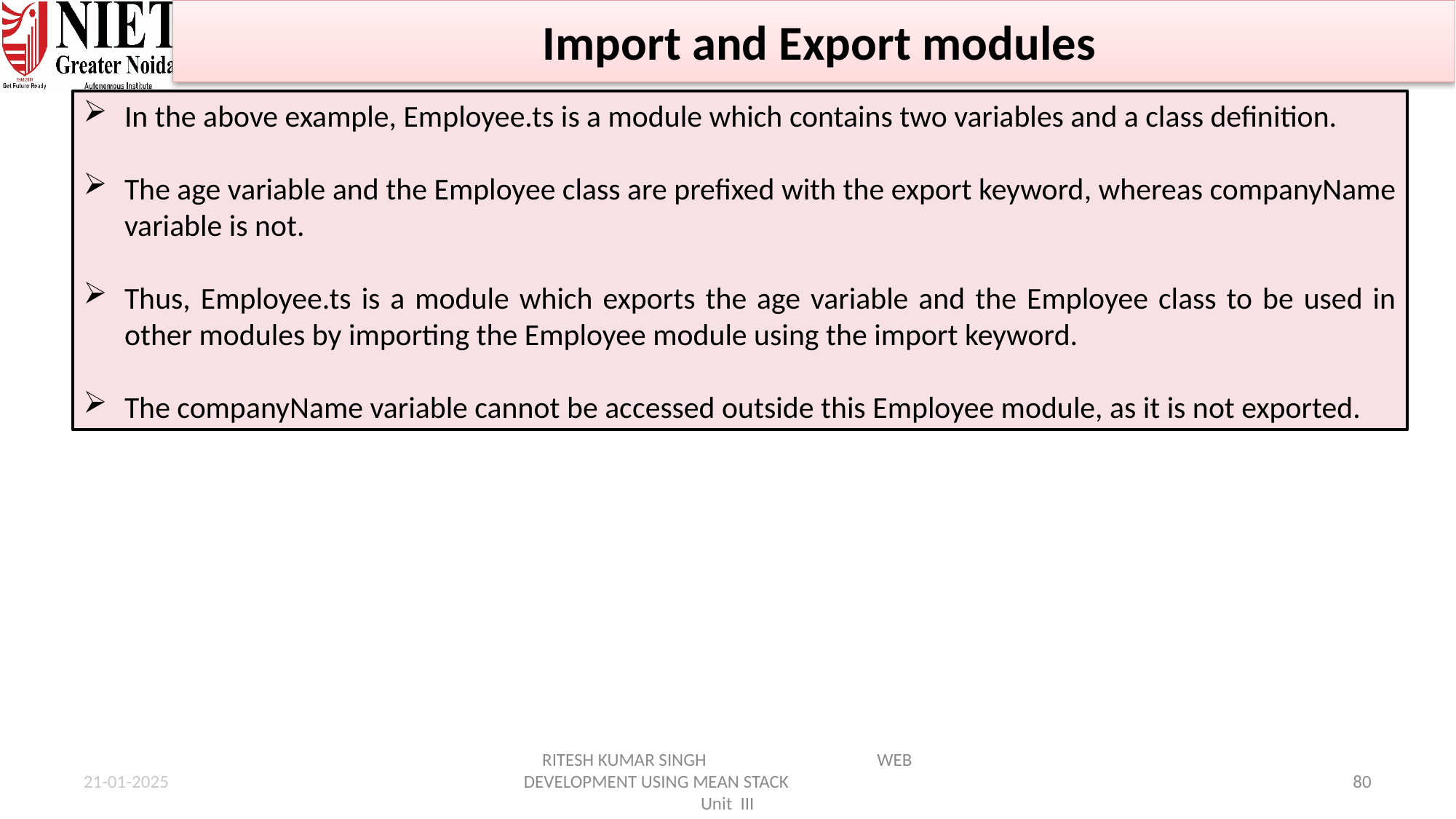

Import and Export modules
In the above example, Employee.ts is a module which contains two variables and a class definition.

The age variable and the Employee class are prefixed with the export keyword, whereas companyName variable is not.

Thus, Employee.ts is a module which exports the age variable and the Employee class to be used in other modules by importing the Employee module using the import keyword.

The companyName variable cannot be accessed outside this Employee module, as it is not exported.

21-01-2025
RITESH KUMAR SINGH                                         WEB DEVELOPMENT USING MEAN STACK                                   Unit  III
80